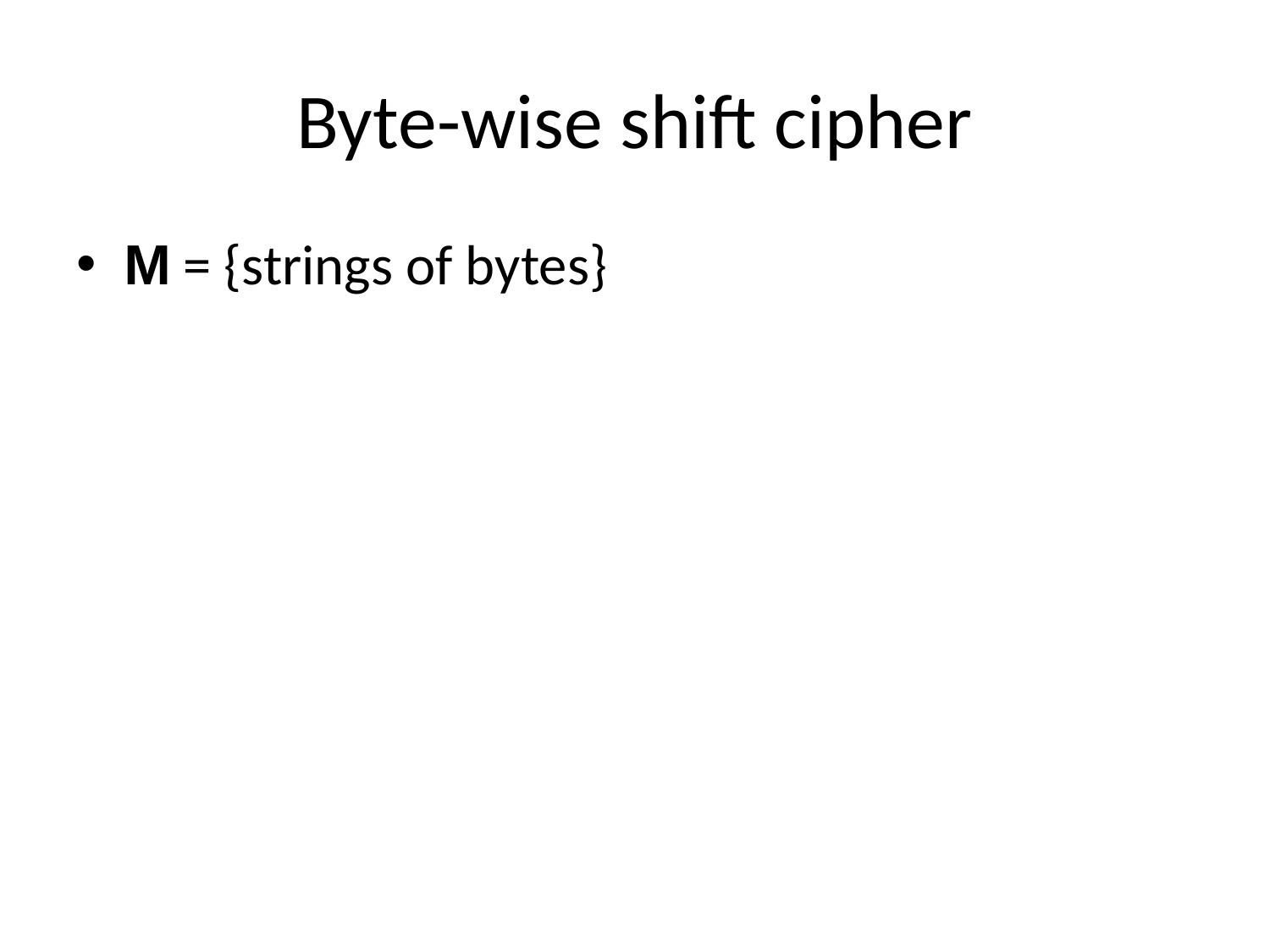

# Byte-wise shift cipher
M = {strings of bytes}